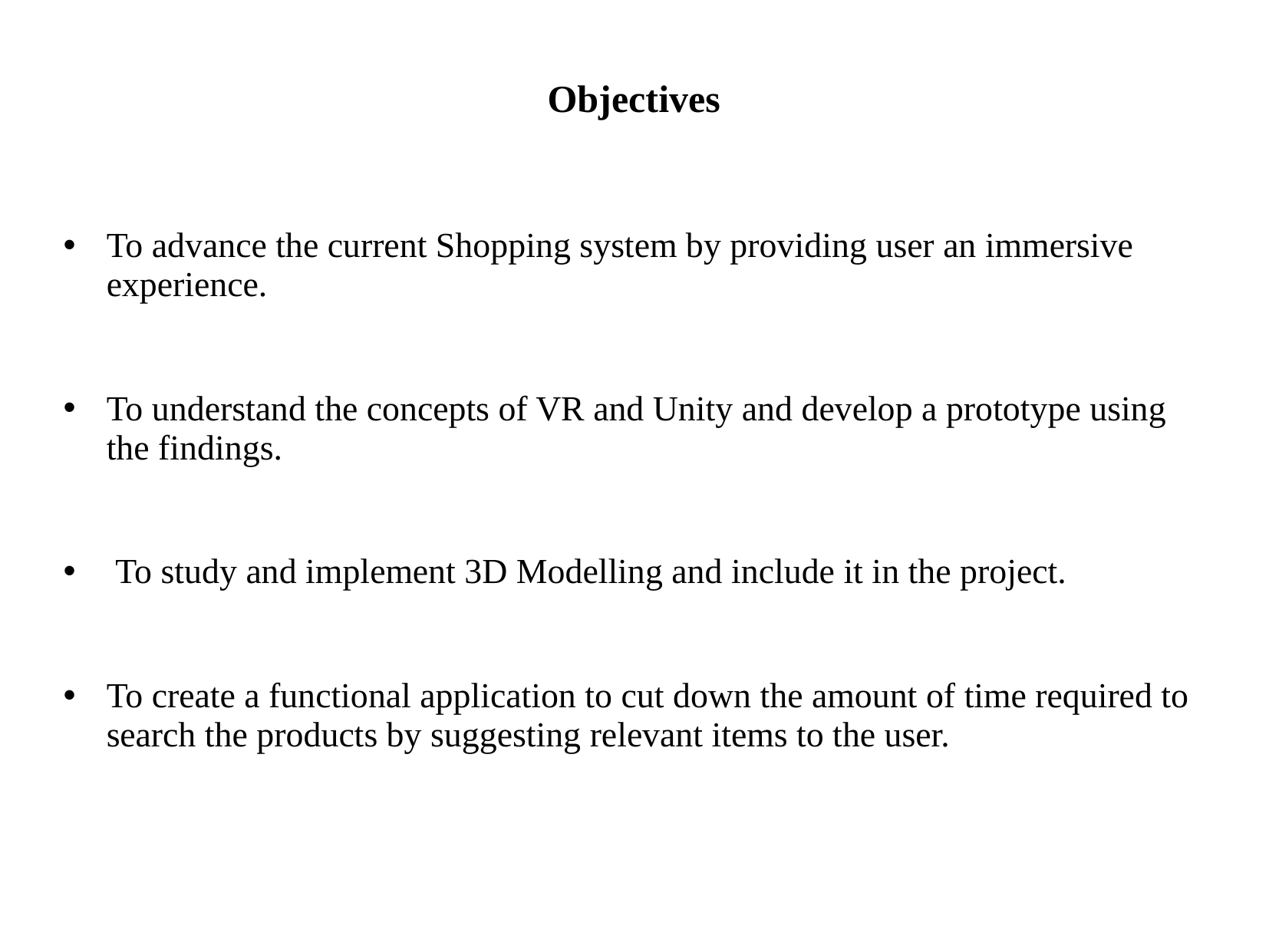

# Objectives
To advance the current Shopping system by providing user an immersive experience.

To understand the concepts of VR and Unity and develop a prototype using the findings.

 To study and implement 3D Modelling and include it in the project.

To create a functional application to cut down the amount of time required to search the products by suggesting relevant items to the user.